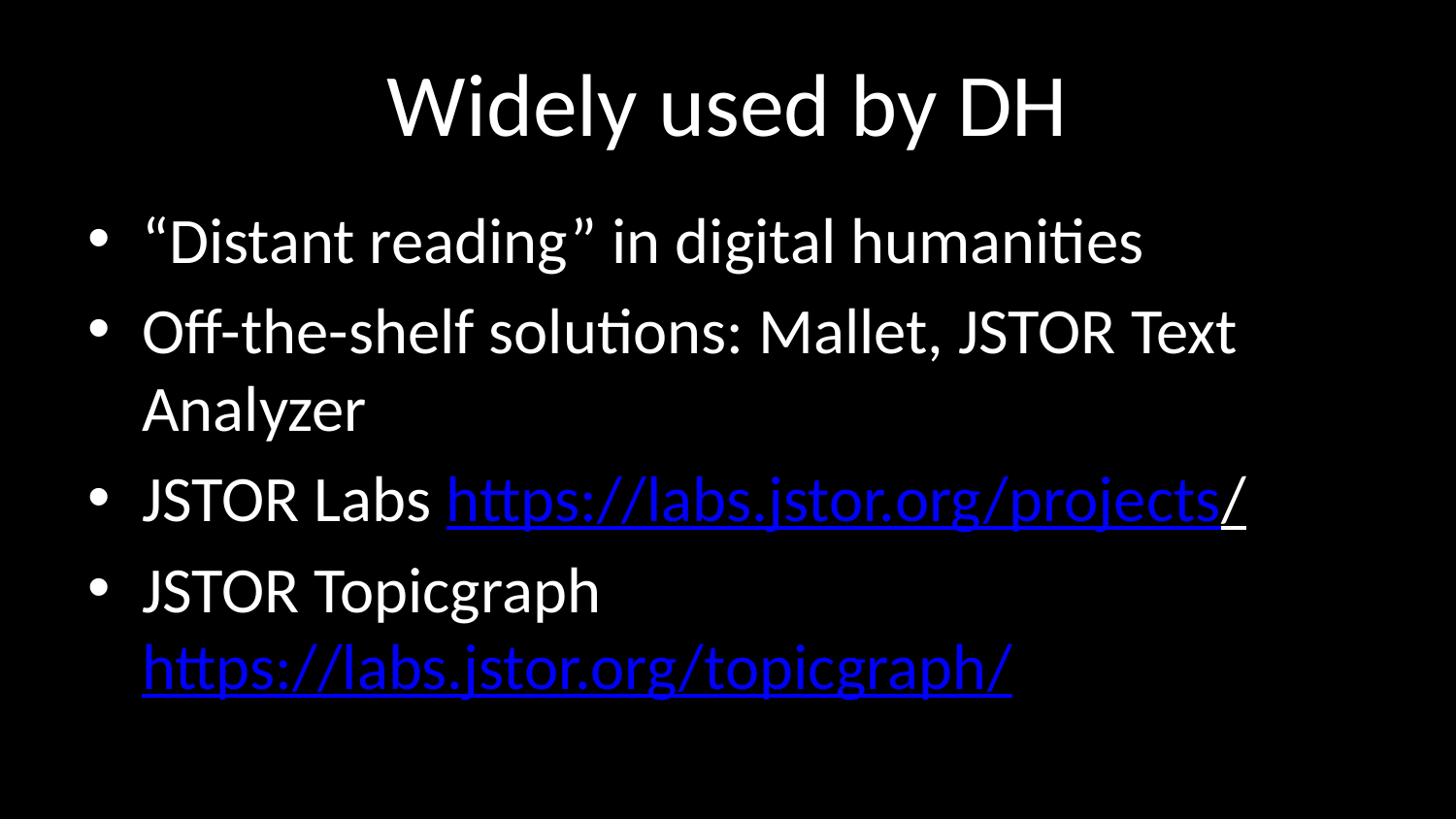

# Widely used by DH
“Distant reading” in digital humanities
Off-the-shelf solutions: Mallet, JSTOR Text Analyzer
JSTOR Labs https://labs.jstor.org/projects/
JSTOR Topicgraph
https://labs.jstor.org/topicgraph/